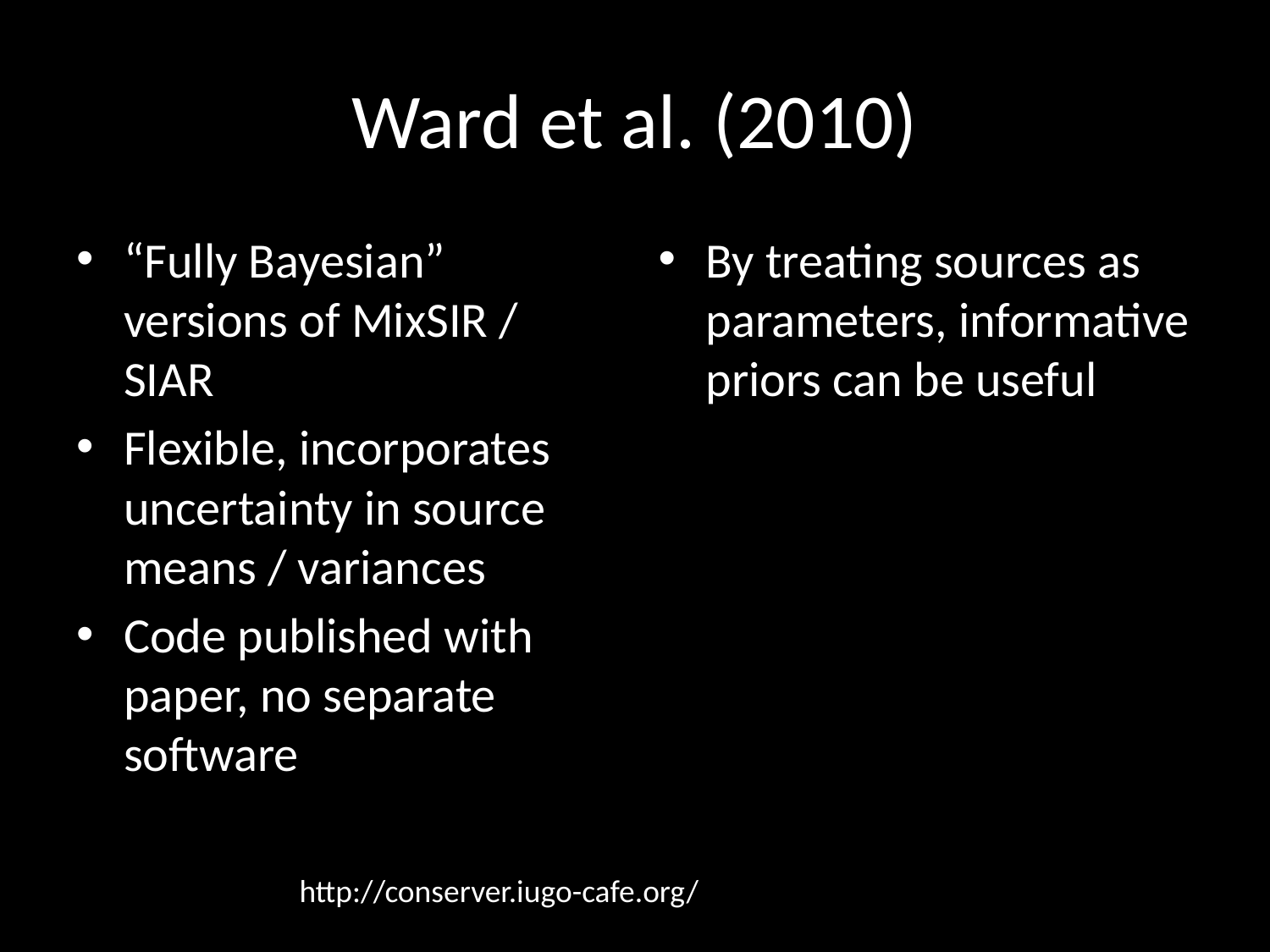

# Ward et al. (2010)
“Fully Bayesian” versions of MixSIR / SIAR
Flexible, incorporates uncertainty in source means / variances
Code published with paper, no separate software
By treating sources as parameters, informative priors can be useful
http://conserver.iugo-cafe.org/